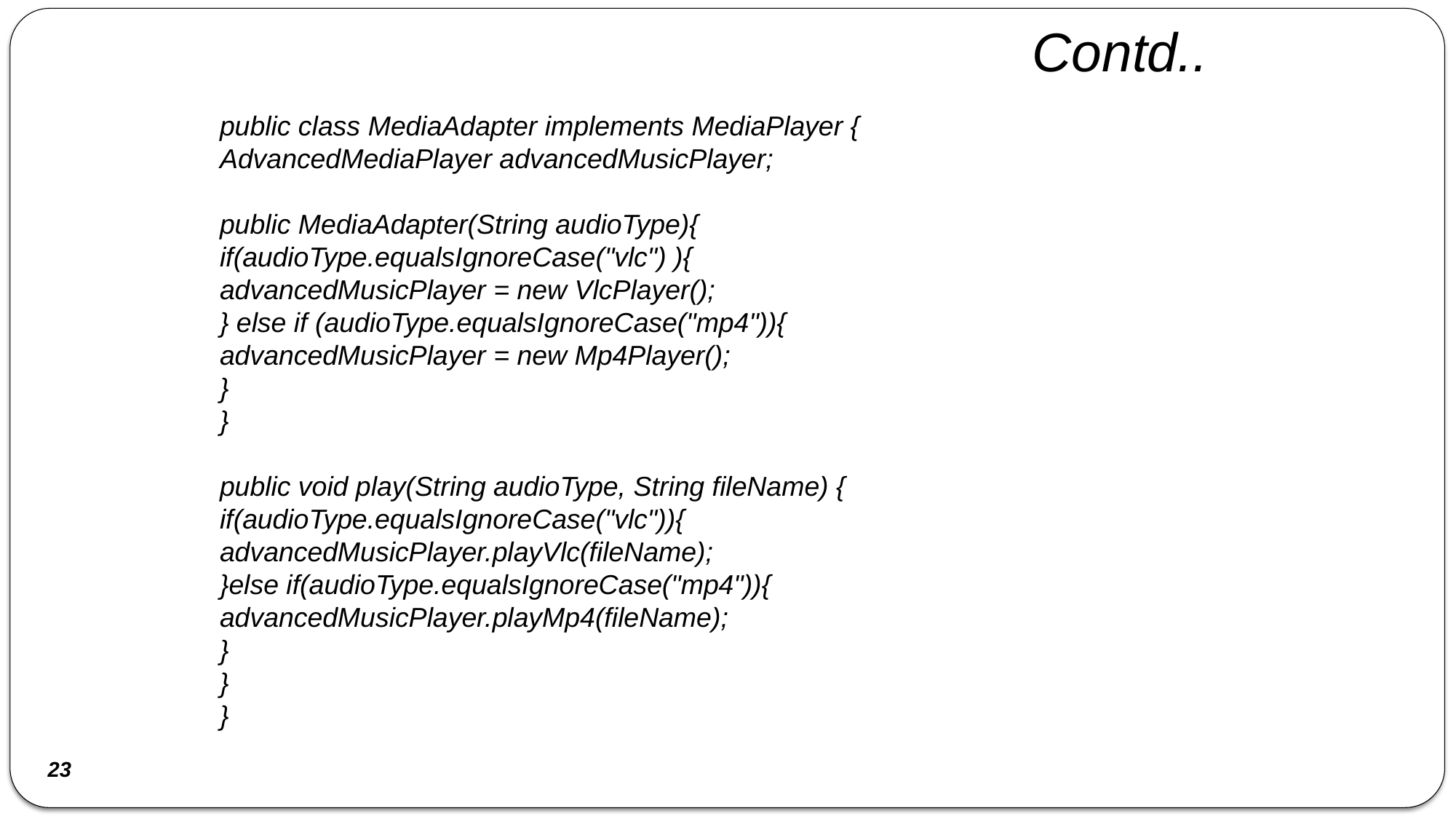

Contd..
public class MediaAdapter implements MediaPlayer {
AdvancedMediaPlayer advancedMusicPlayer;

public MediaAdapter(String audioType){
if(audioType.equalsIgnoreCase("vlc") ){
advancedMusicPlayer = new VlcPlayer();
} else if (audioType.equalsIgnoreCase("mp4")){
advancedMusicPlayer = new Mp4Player();
}
}

public void play(String audioType, String fileName) {
if(audioType.equalsIgnoreCase("vlc")){
advancedMusicPlayer.playVlc(fileName);
}else if(audioType.equalsIgnoreCase("mp4")){
advancedMusicPlayer.playMp4(fileName);
}
}
}

23